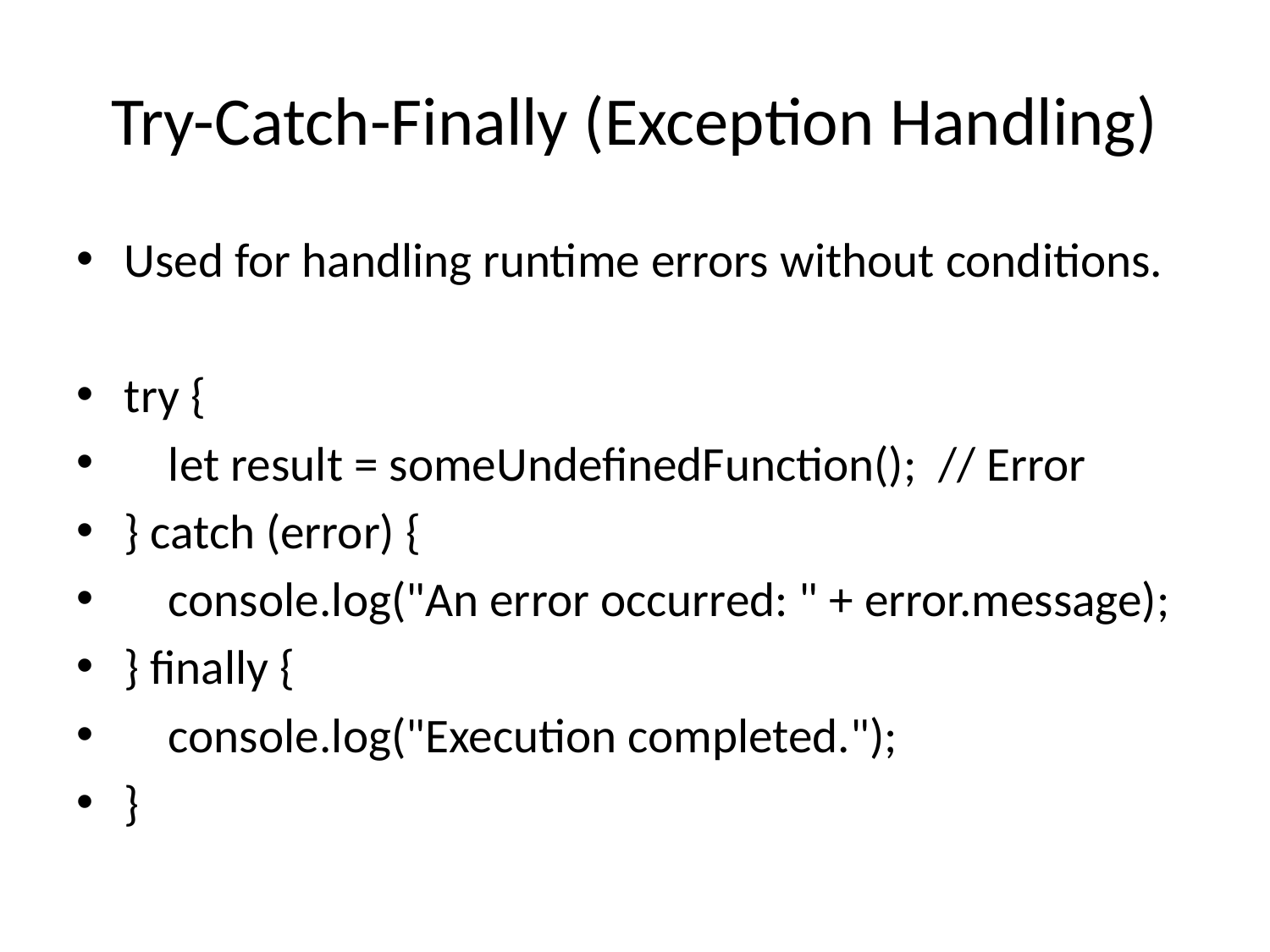

# Try-Catch-Finally (Exception Handling)
Used for handling runtime errors without conditions.

try {
    let result = someUndefinedFunction();  // Error
} catch (error) {
    console.log("An error occurred: " + error.message);
} finally {
    console.log("Execution completed.");
}